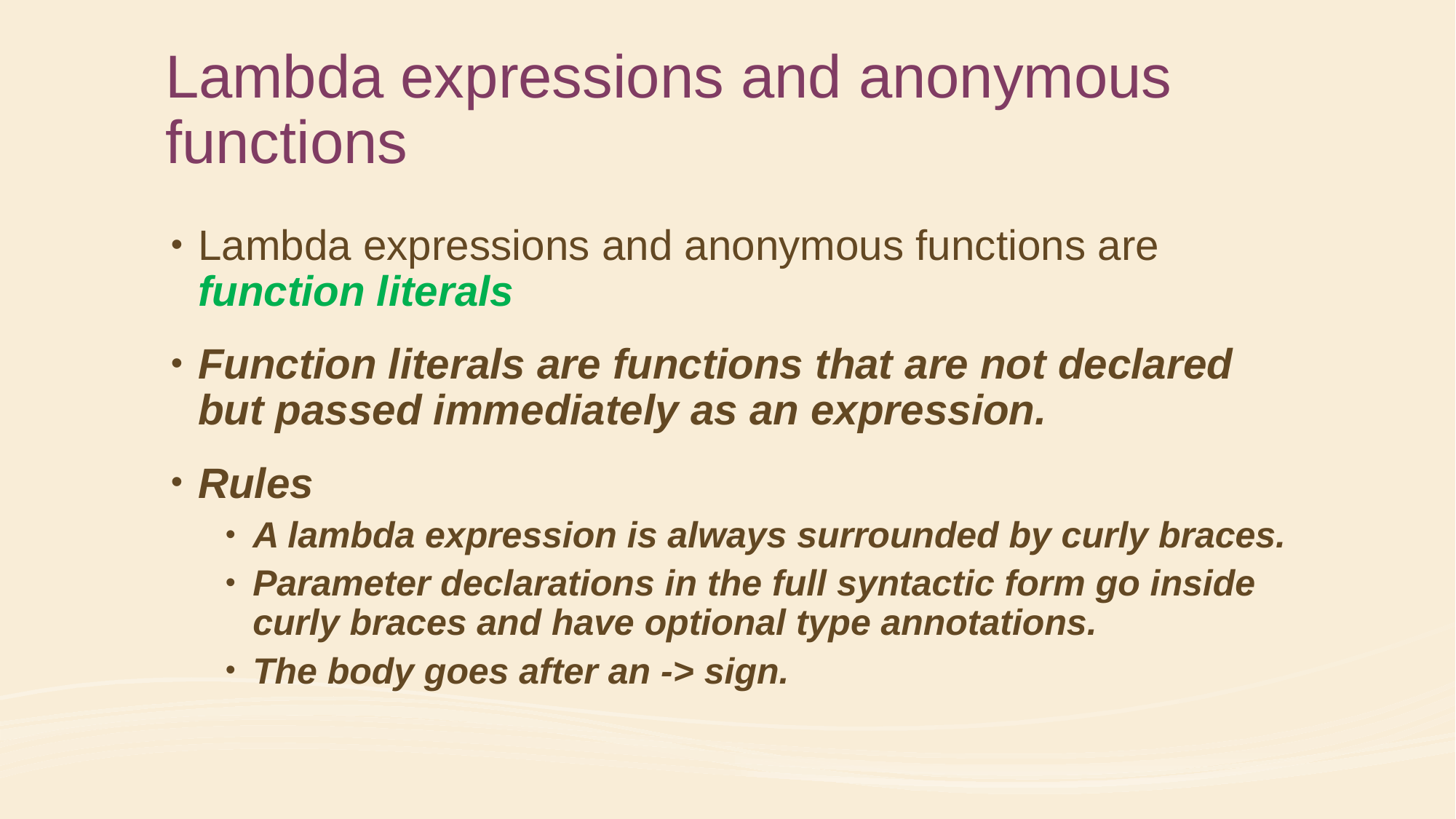

# Lambda expressions and anonymous functions
Lambda expressions and anonymous functions are function literals
Function literals are functions that are not declared but passed immediately as an expression.
Rules
A lambda expression is always surrounded by curly braces.
Parameter declarations in the full syntactic form go inside curly braces and have optional type annotations.
The body goes after an -> sign.